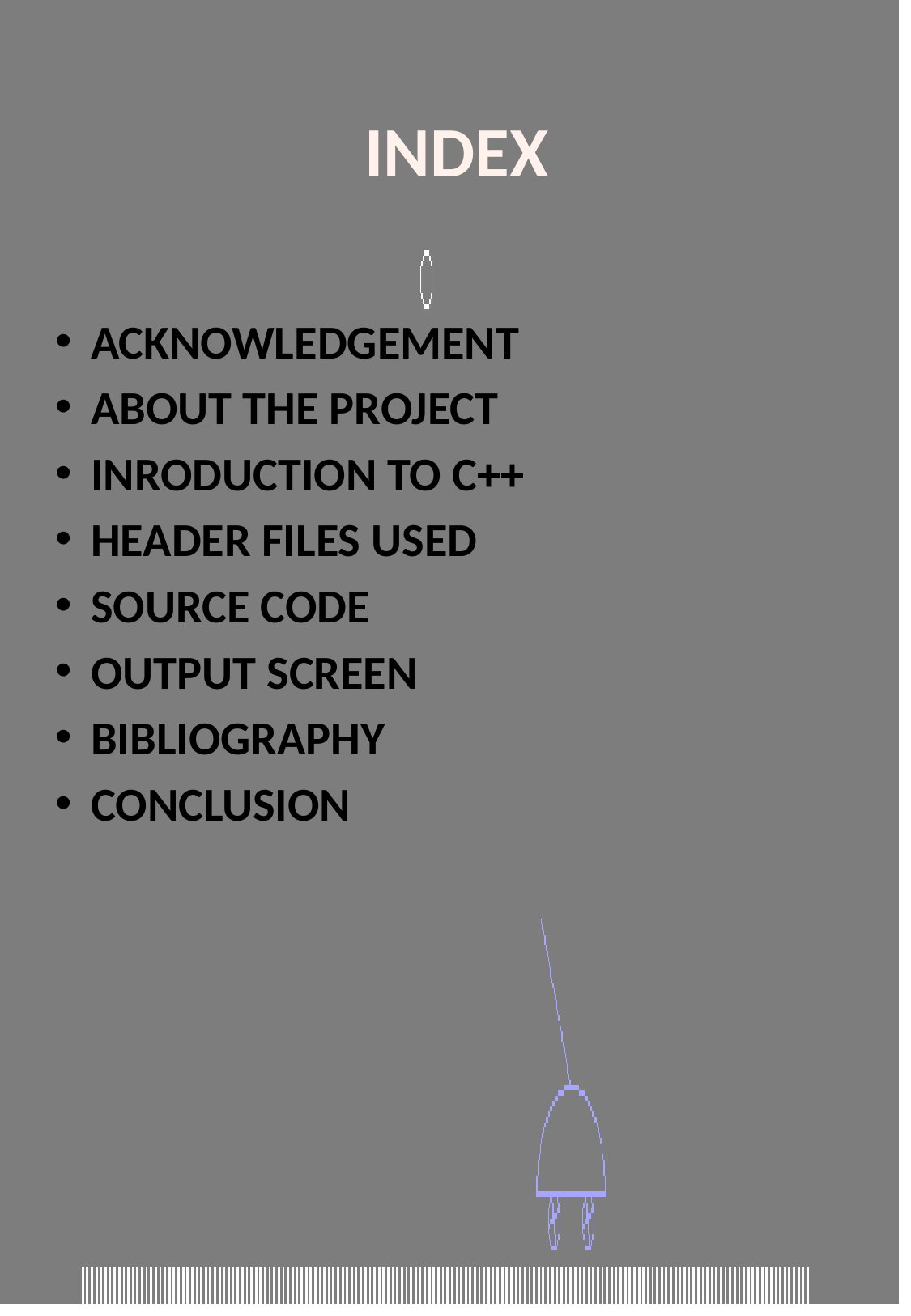

INDEX
ACKNOWLEDGEMENT
ABOUT THE PROJECT
INRODUCTION TO C++
HEADER FILES USED
SOURCE CODE
OUTPUT SCREEN
BIBLIOGRAPHY
CONCLUSION